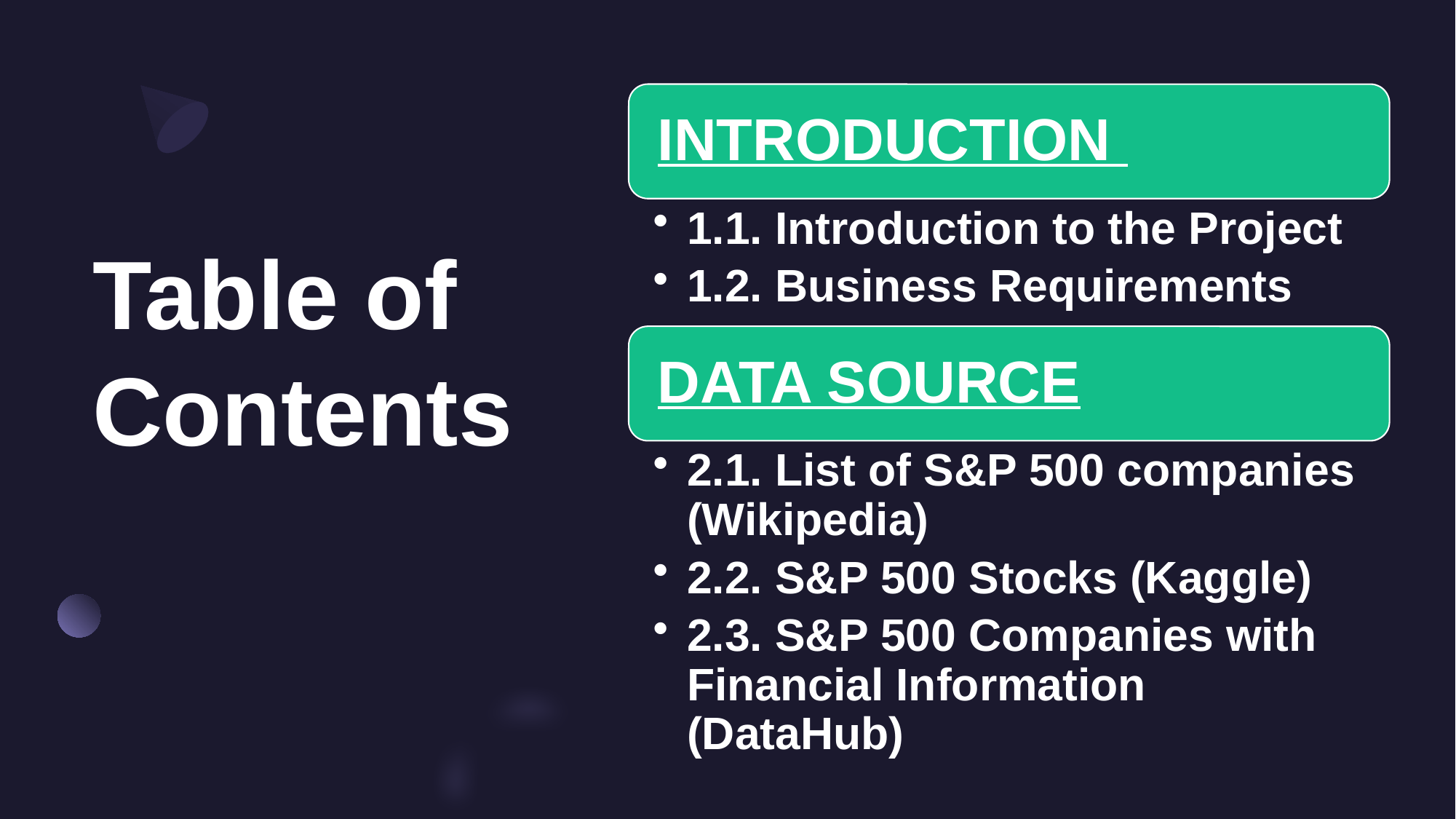

INTRODUCTION
1.1. Introduction to the Project
1.2. Business Requirements
DATA SOURCE
2.1. List of S&P 500 companies (Wikipedia)
2.2. S&P 500 Stocks (Kaggle)
2.3. S&P 500 Companies with Financial Information (DataHub)

# Table of Contents